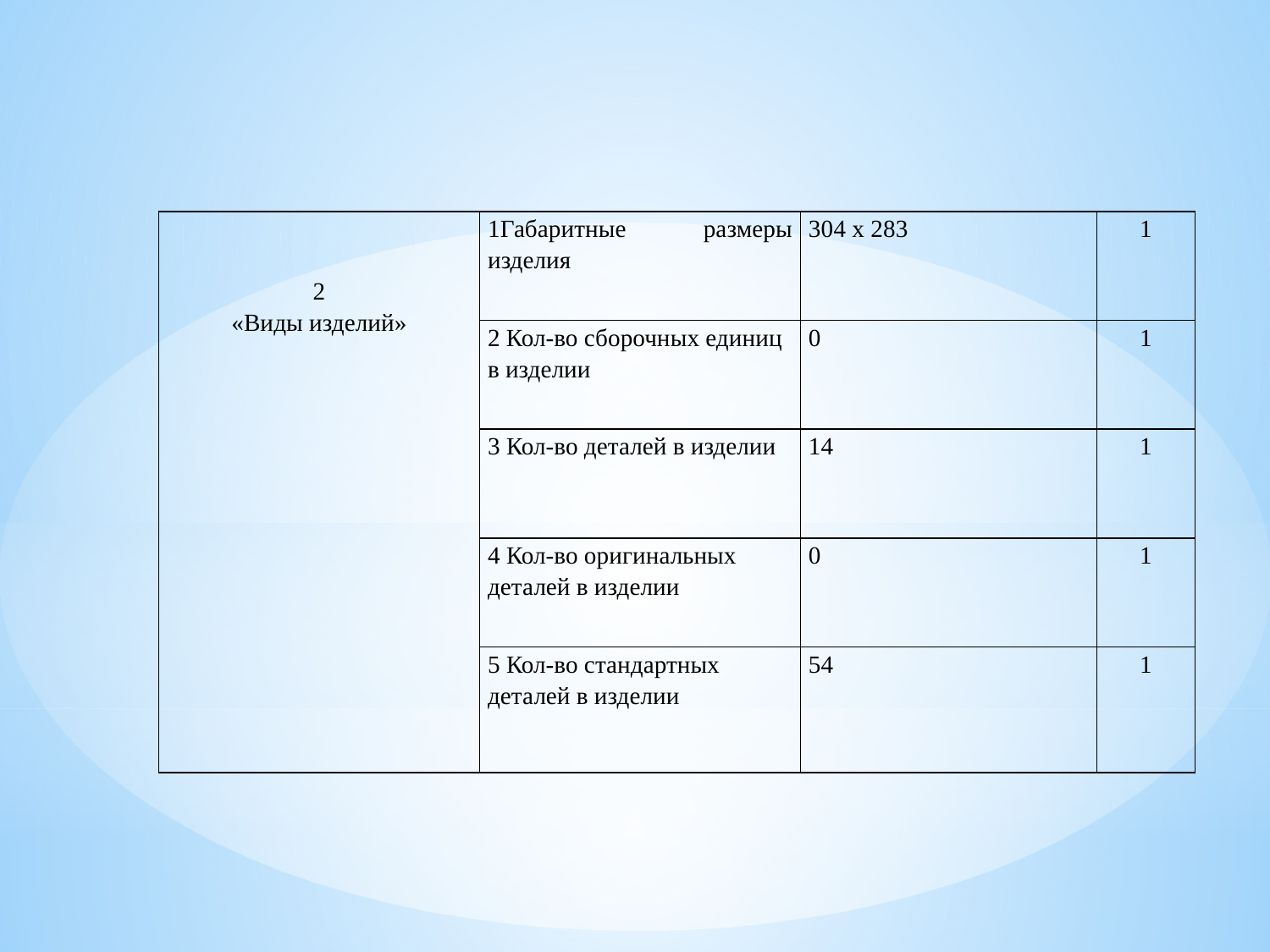

| 2 «Виды изделий» | 1Габаритные размеры изделия | 304 х 283 | 1 |
| --- | --- | --- | --- |
|  | 2 Кол-во сборочных единиц в изделии | 0 | 1 |
|  | 3 Кол-во деталей в изделии | 14 | 1 |
|  | 4 Кол-во оригинальных деталей в изделии | 0 | 1 |
|  | 5 Кол-во стандартных деталей в изделии | 54 | 1 |